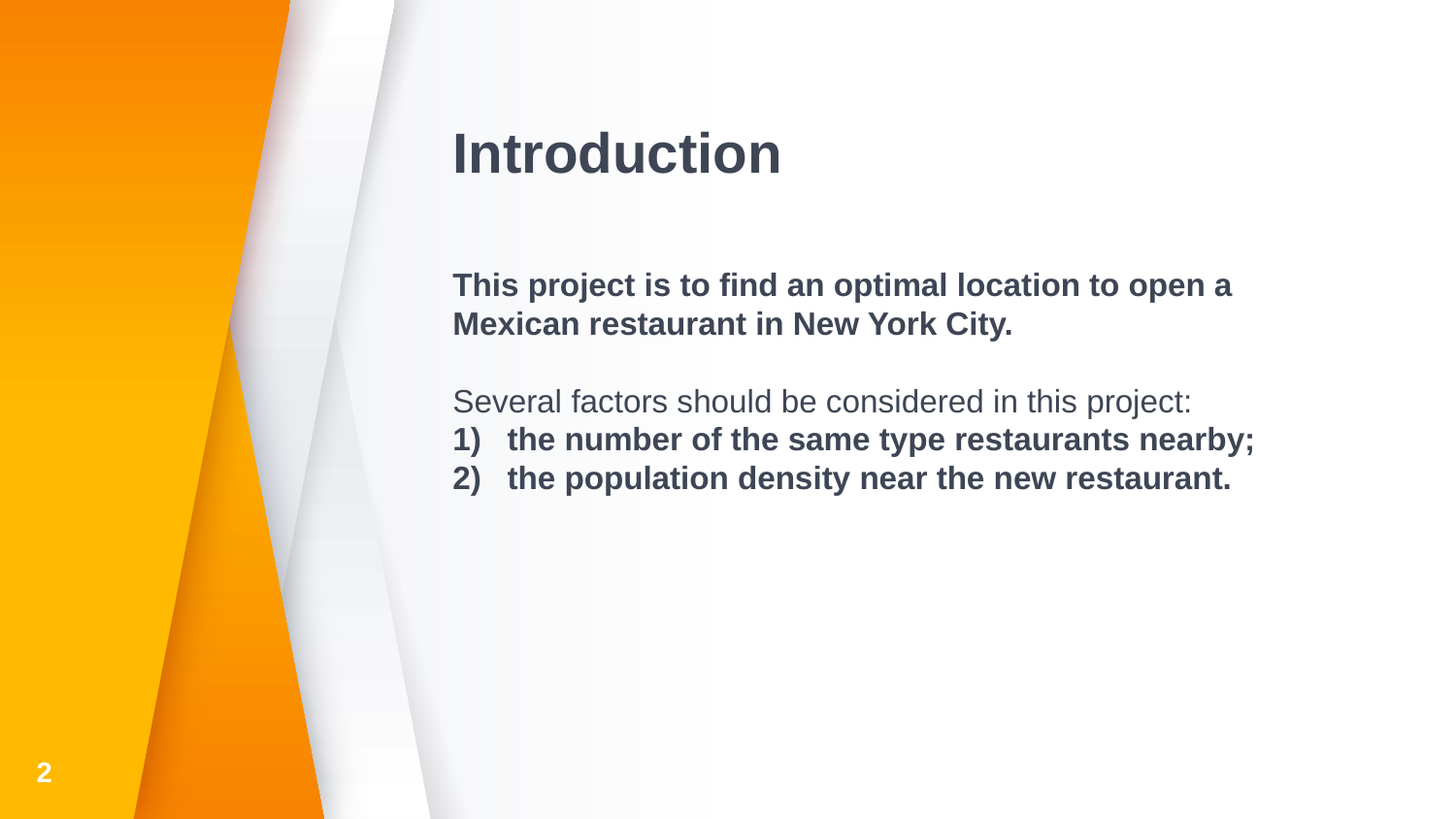

# Introduction
This project is to find an optimal location to open a Mexican restaurant in New York City.

Several factors should be considered in this project:
the number of the same type restaurants nearby;
the population density near the new restaurant.

2